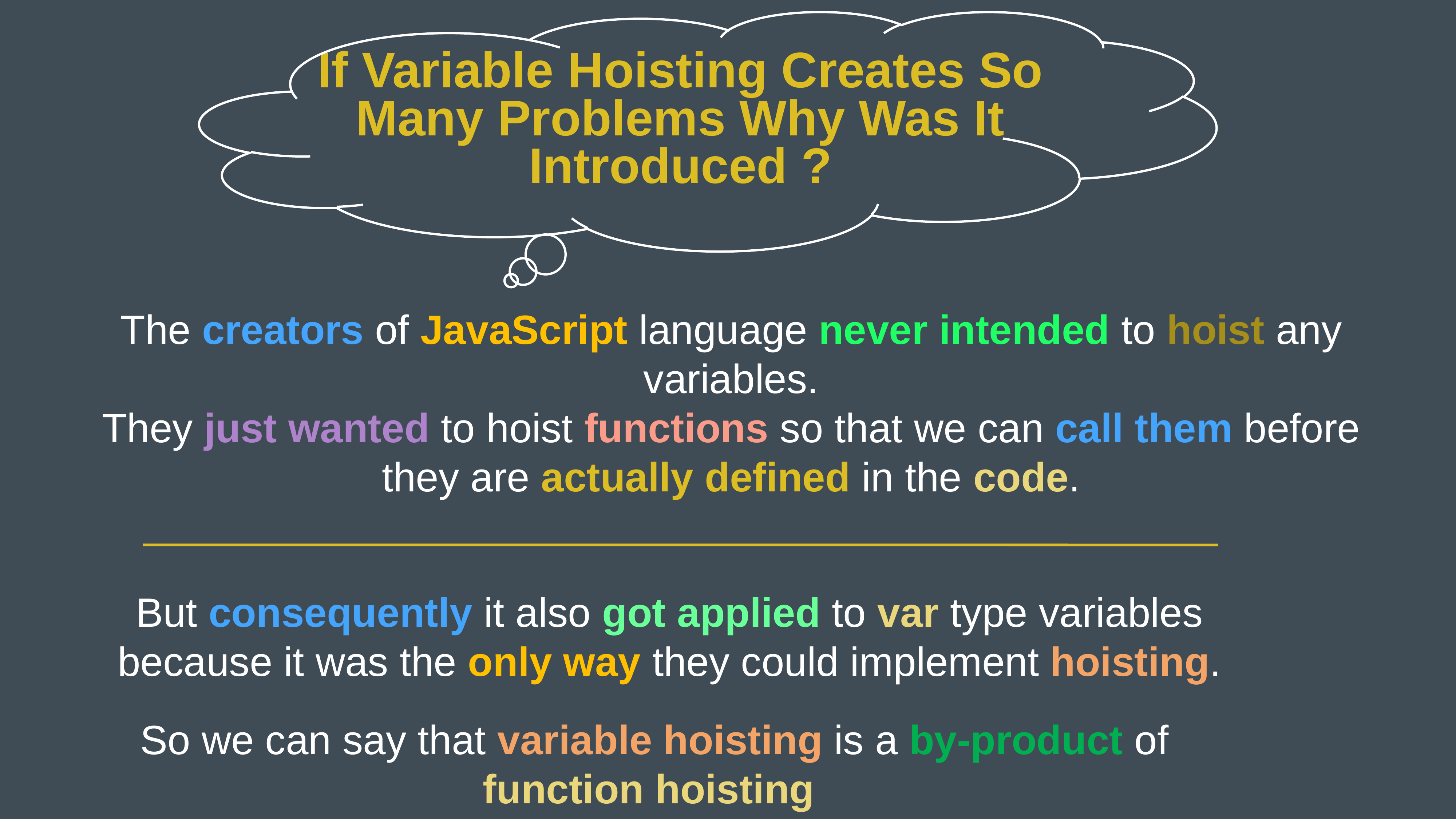

If Variable Hoisting Creates So Many Problems Why Was It Introduced ?
The creators of JavaScript language never intended to hoist any variables.
They just wanted to hoist functions so that we can call them before they are actually defined in the code.
But consequently it also got applied to var type variables because it was the only way they could implement hoisting.
So we can say that variable hoisting is a by-product of function hoisting